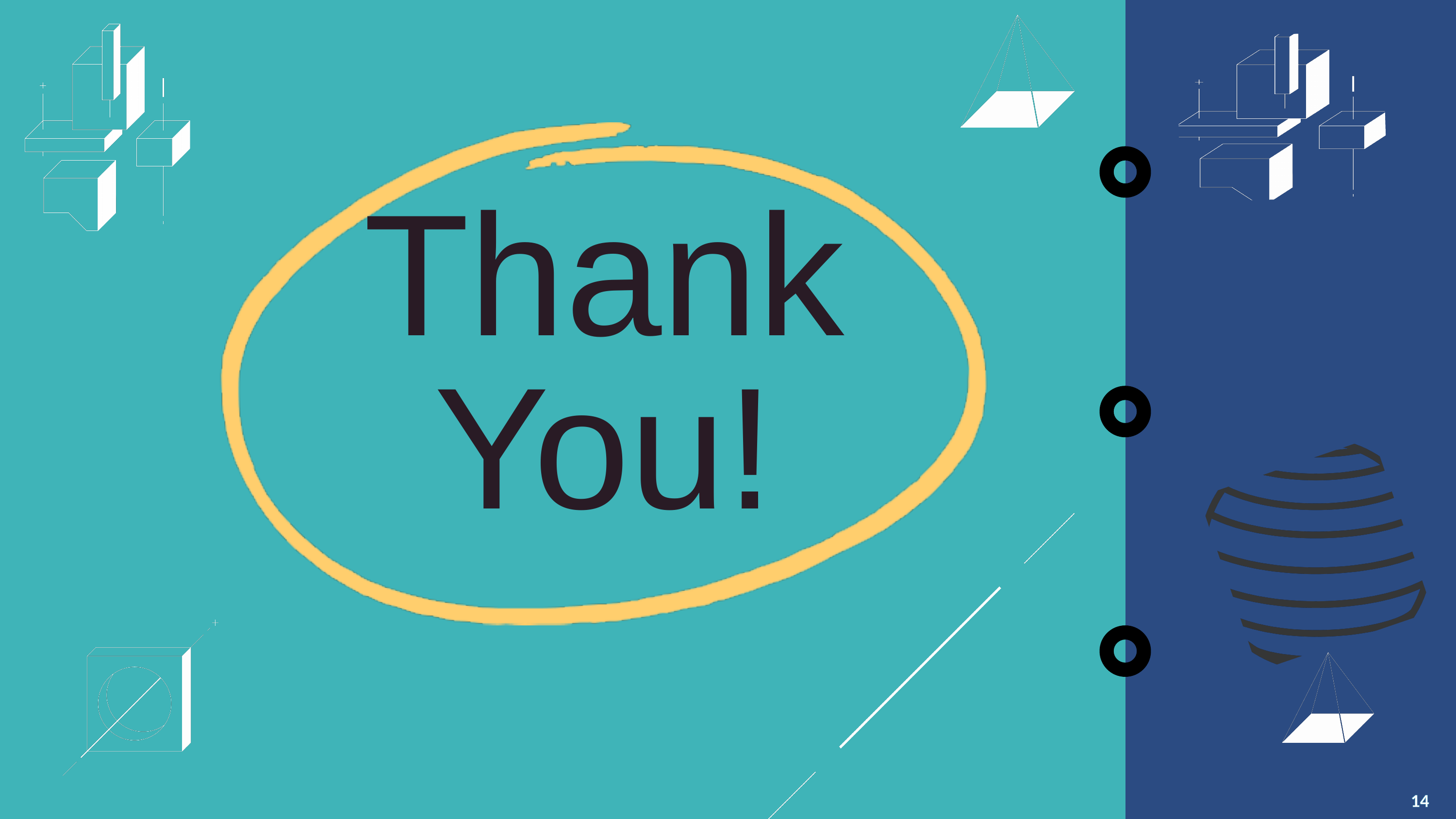

New York 4,496 KILOMET

Thank
You!

14